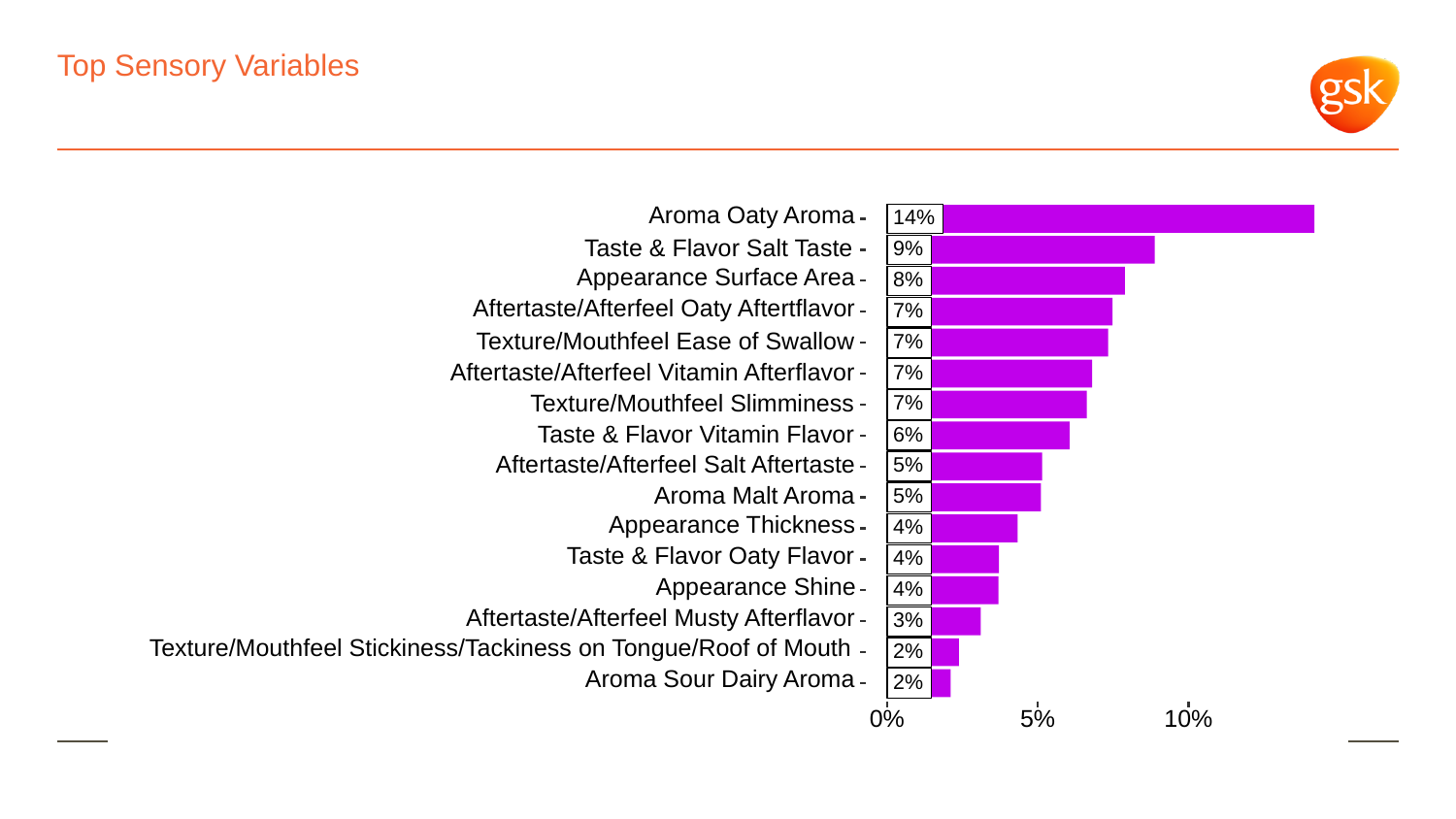

# Top Sensory Variables

Aroma Oaty Aroma

14%

Taste & Flavor Salt Taste
9%

Appearance Surface Area
8%

Aftertaste/Afterfeel Oaty Aftertflavor

7%

Texture/Mouthfeel Ease of Swallow
7%

Aftertaste/Afterfeel Vitamin Afterflavor
7%

Texture/Mouthfeel Slimminess
7%

Taste & Flavor Vitamin Flavor
6%

Aftertaste/Afterfeel Salt Aftertaste
5%

Aroma Malt Aroma
5%

Appearance Thickness
4%

Taste & Flavor Oaty Flavor

4%

Appearance Shine
4%

Aftertaste/Afterfeel Musty Afterflavor

3%

Texture/Mouthfeel Stickiness/Tackiness on Tongue/Roof of Mouth

2%

Aroma Sour Dairy Aroma

2%

0%
5%
10%